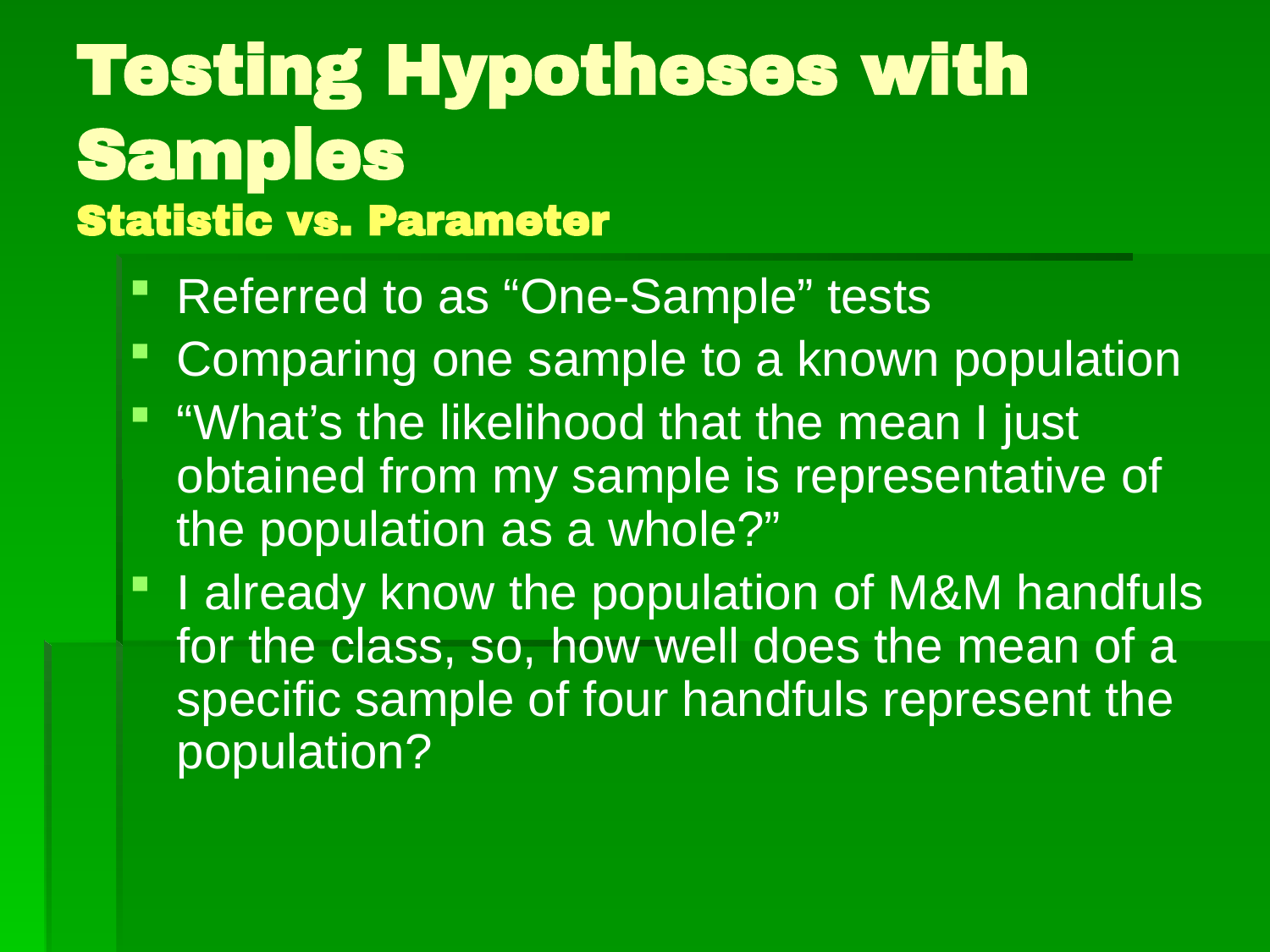

# Testing Hypotheses with Samples Statistic vs. Parameter
Referred to as “One-Sample” tests
Comparing one sample to a known population
“What’s the likelihood that the mean I just obtained from my sample is representative of the population as a whole?”
I already know the population of M&M handfuls for the class, so, how well does the mean of a specific sample of four handfuls represent the population?